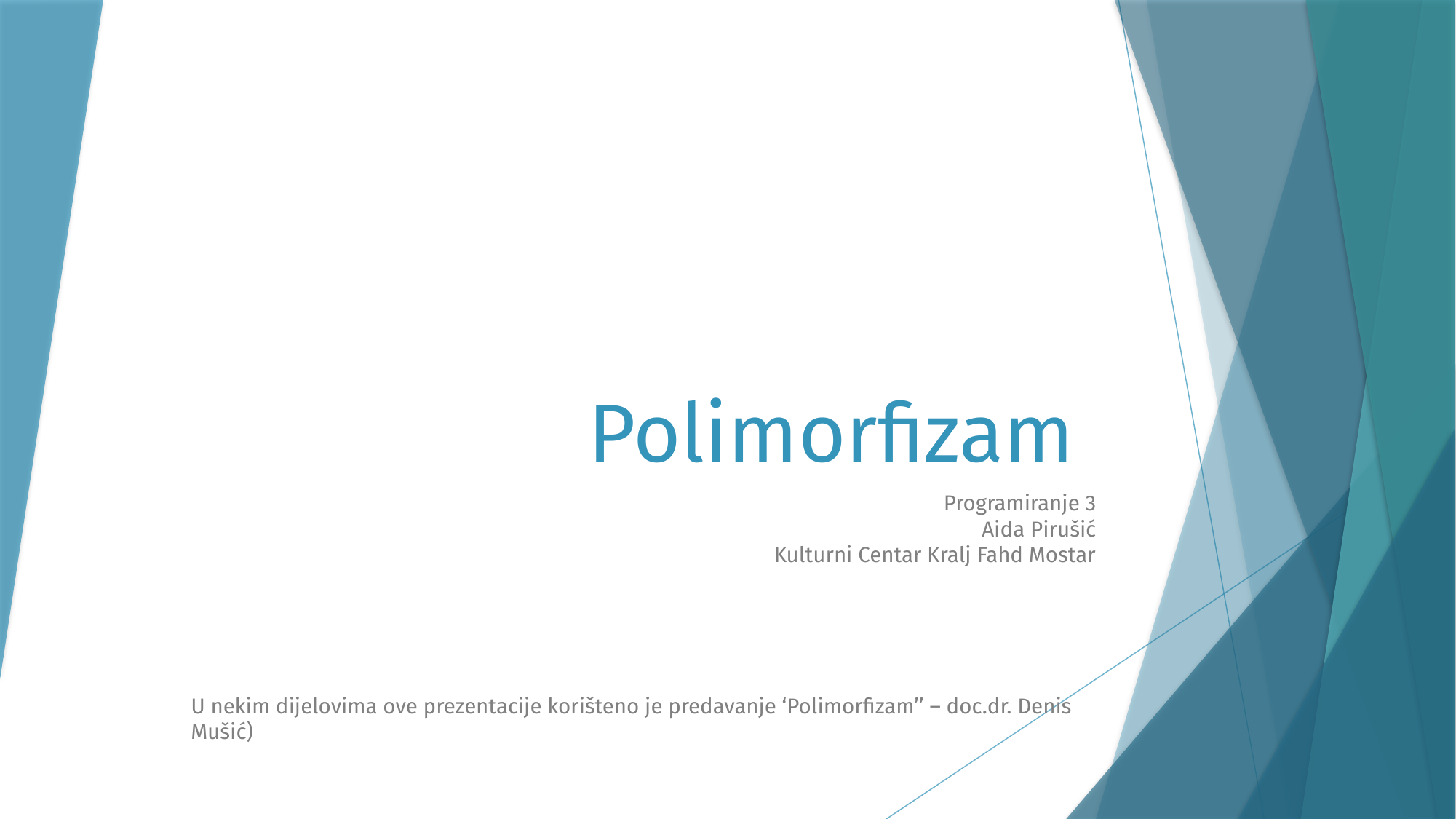

# Polimorfizam
Programiranje 3
Aida Pirušić
Kulturni Centar Kralj Fahd Mostar

U nekim dijelovima ove prezentacije korišteno je predavanje ‘Polimorfizam’’ – doc.dr. Denis Mušić)